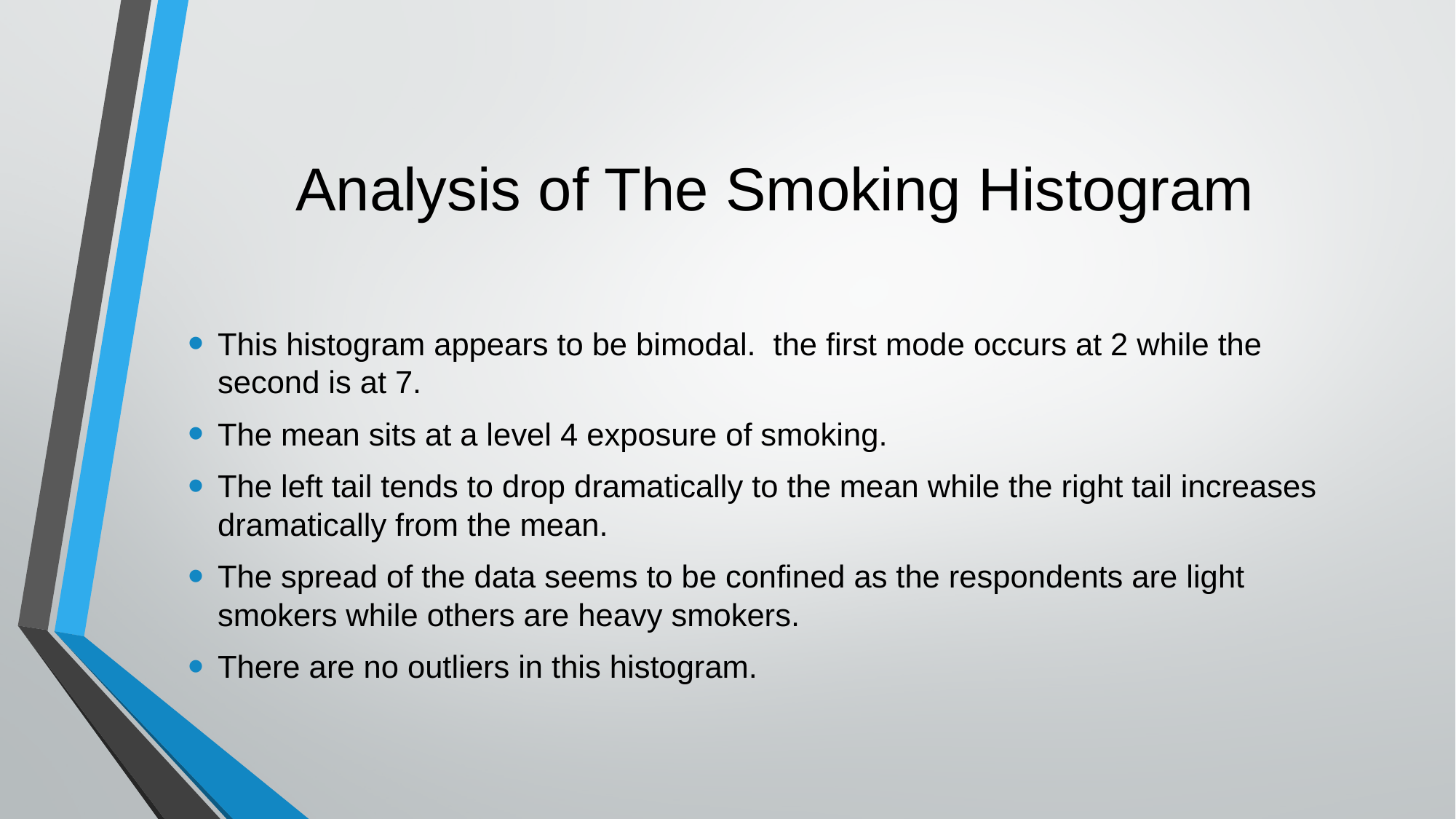

# Analysis of The Smoking Histogram
This histogram appears to be bimodal.  the first mode occurs at 2 while the second is at 7.
The mean sits at a level 4 exposure of smoking.
The left tail tends to drop dramatically to the mean while the right tail increases dramatically from the mean.
The spread of the data seems to be confined as the respondents are light smokers while others are heavy smokers.
There are no outliers in this histogram.